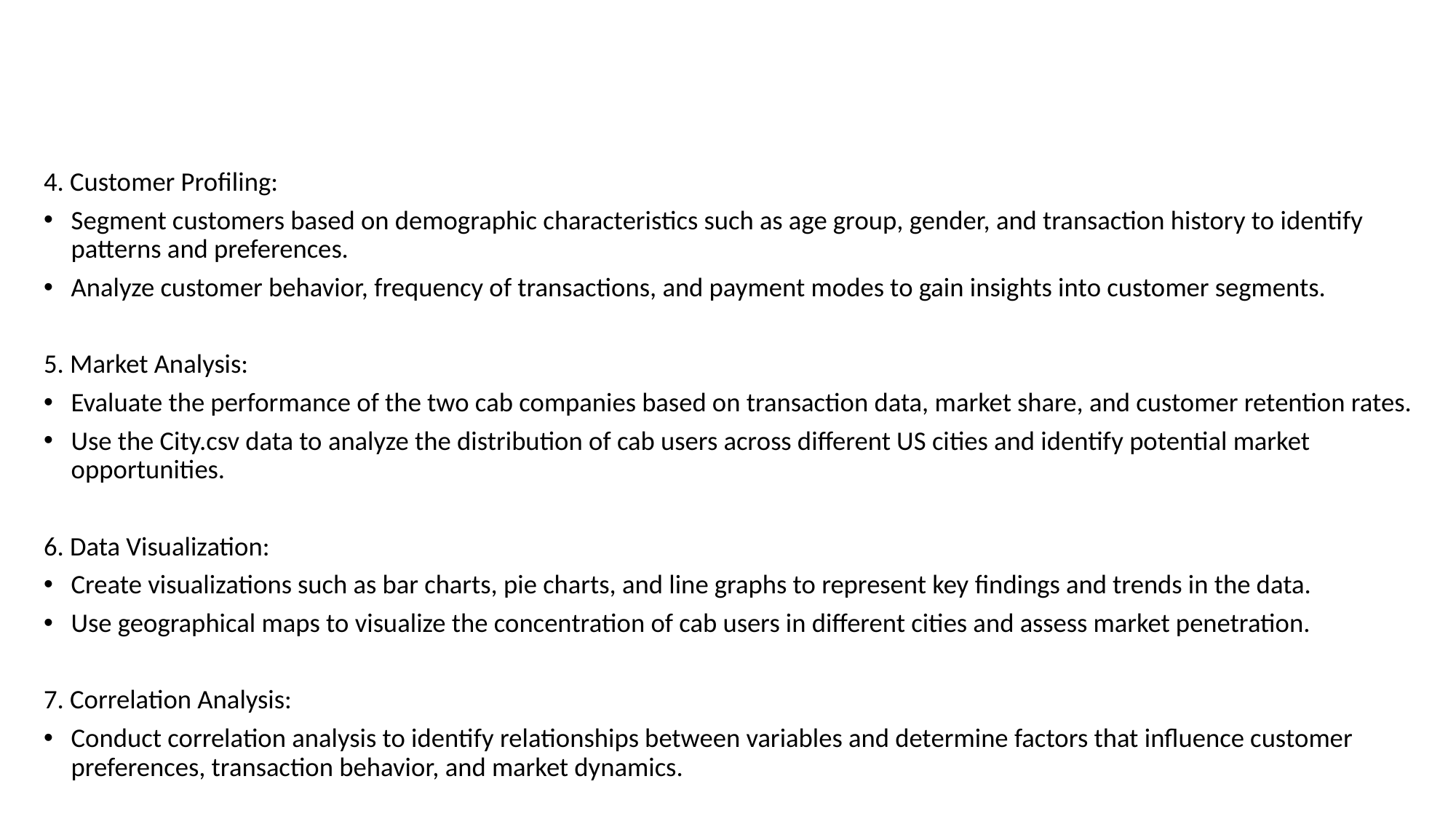

#
4. Customer Profiling:
Segment customers based on demographic characteristics such as age group, gender, and transaction history to identify patterns and preferences.
Analyze customer behavior, frequency of transactions, and payment modes to gain insights into customer segments.

5. Market Analysis:
Evaluate the performance of the two cab companies based on transaction data, market share, and customer retention rates.
Use the City.csv data to analyze the distribution of cab users across different US cities and identify potential market opportunities.

6. Data Visualization:
Create visualizations such as bar charts, pie charts, and line graphs to represent key findings and trends in the data.
Use geographical maps to visualize the concentration of cab users in different cities and assess market penetration.

7. Correlation Analysis:
Conduct correlation analysis to identify relationships between variables and determine factors that influence customer preferences, transaction behavior, and market dynamics.